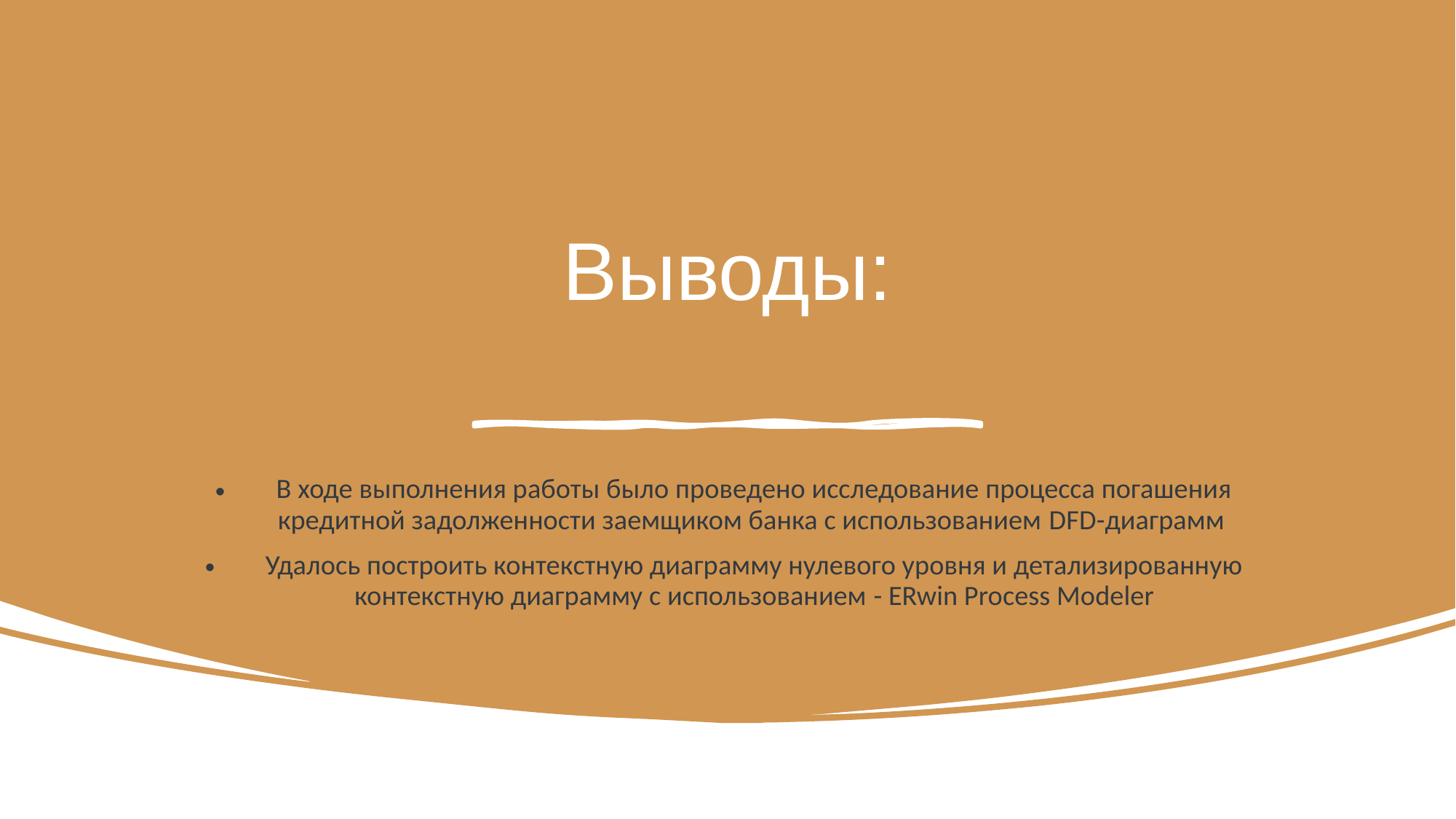

# Выводы:

В ходе выполнения работы было проведено исследование процесса погашения кредитной задолженности заемщиком банка с использованием DFD-диаграмм
Удалось построить контекстную диаграмму нулевого уровня и детализированную контекстную диаграмму с использованием - ERwin Process Modeler